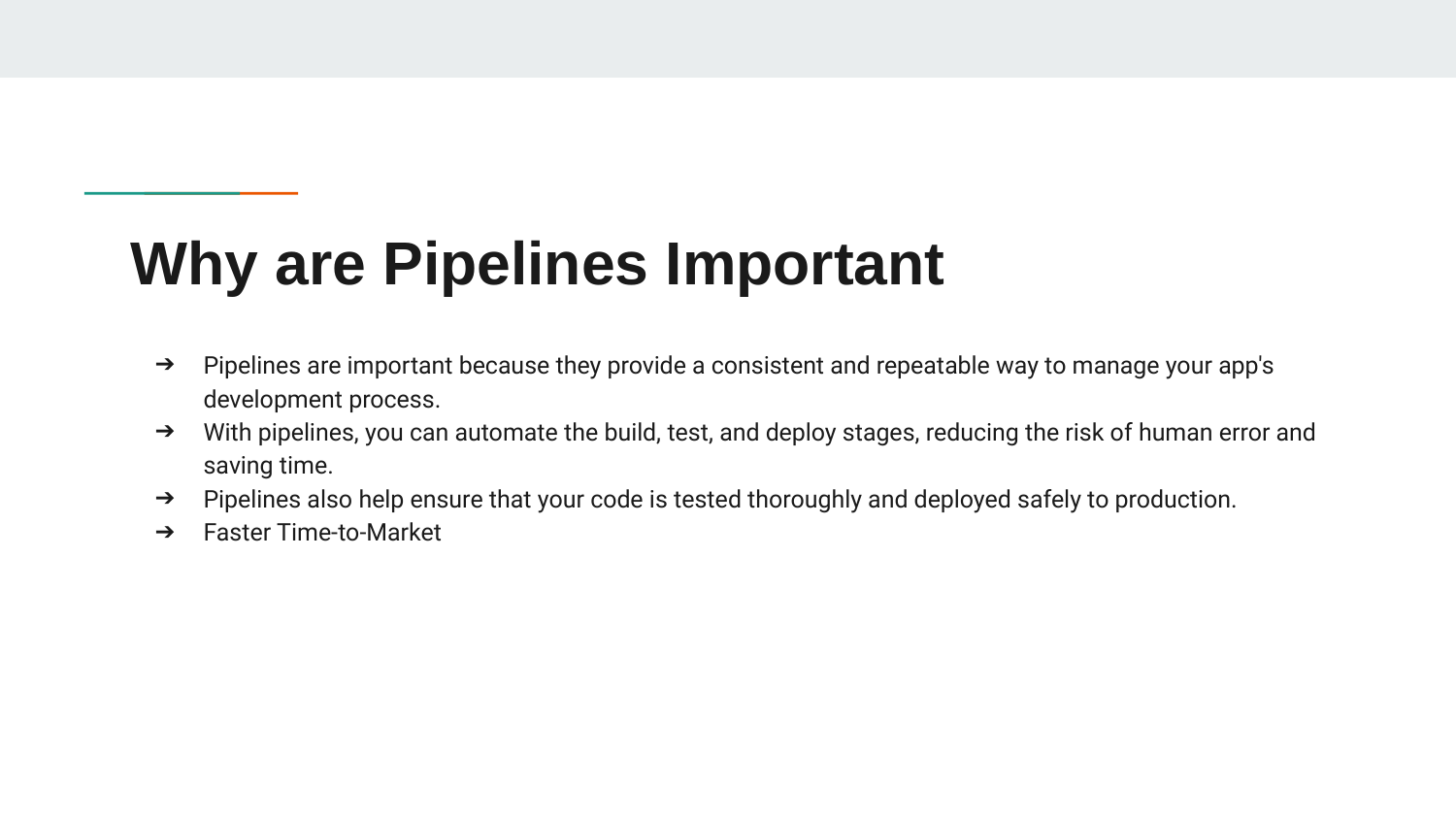

# Why are Pipelines Important
Pipelines are important because they provide a consistent and repeatable way to manage your app's development process.
With pipelines, you can automate the build, test, and deploy stages, reducing the risk of human error and saving time.
Pipelines also help ensure that your code is tested thoroughly and deployed safely to production.
Faster Time-to-Market